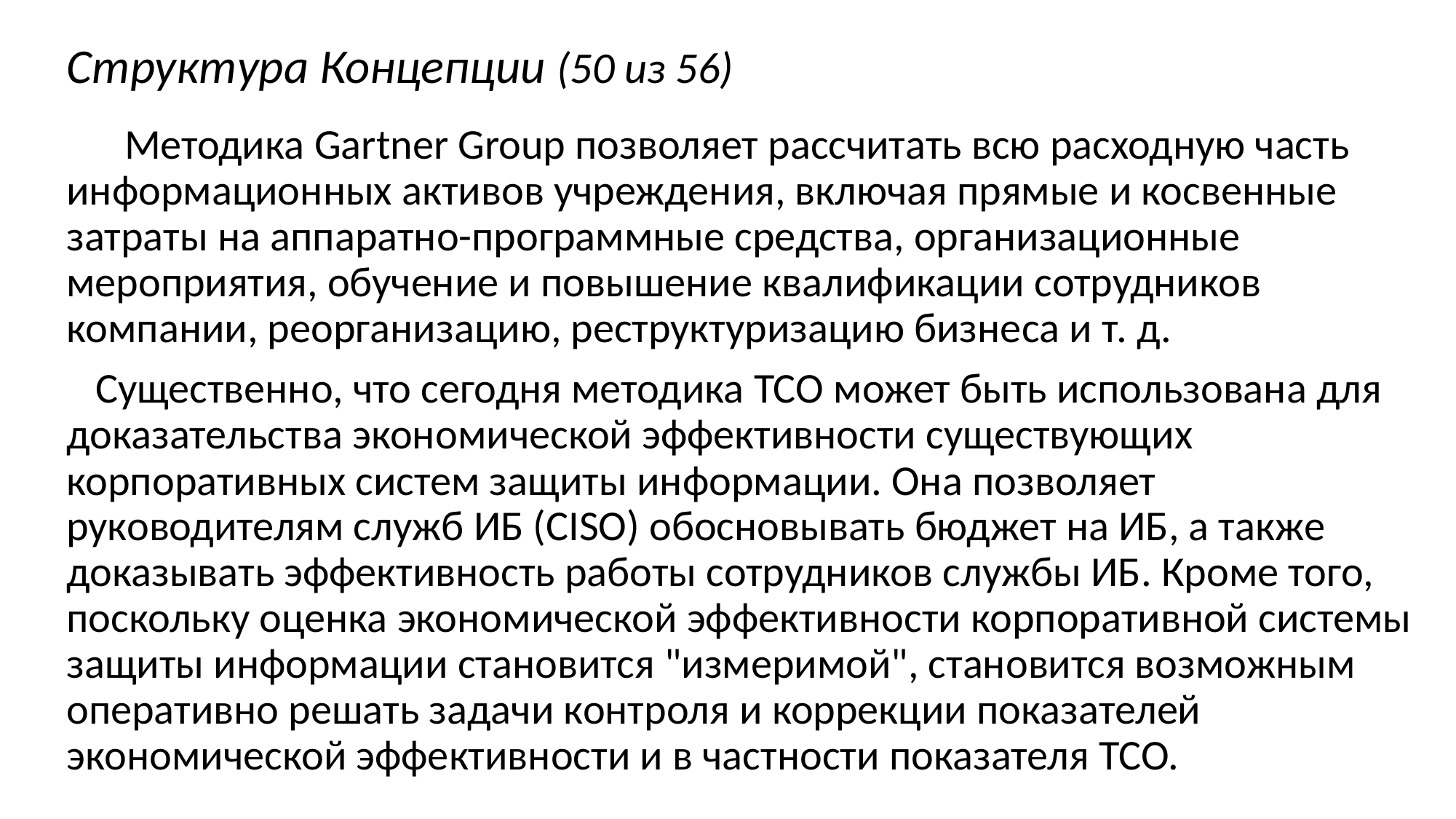

# Структура Концепции (50 из 56)
      Методика Gartner Group позволяет рассчитать всю расходную часть информационных активов учреждения, включая прямые и косвенные затраты на аппаратно-программные средства, организационные мероприятия, обучение и повышение квалификации сотрудников компании, реорганизацию, реструктуризацию бизнеса и т. д.
   Существенно, что сегодня методика ТСО может быть использована для доказательства экономической эффективности существующих корпоративных систем защиты информации. Она позволяет руководителям служб ИБ (CISO) обосновывать бюджет на ИБ, а также доказывать эффективность работы сотрудников службы ИБ. Кроме того, поскольку оценка экономической эффективности корпоративной системы защиты информации становится "измеримой", становится возможным оперативно решать задачи контроля и коррекции показателей экономической эффективности и в частности показателя ТСО.